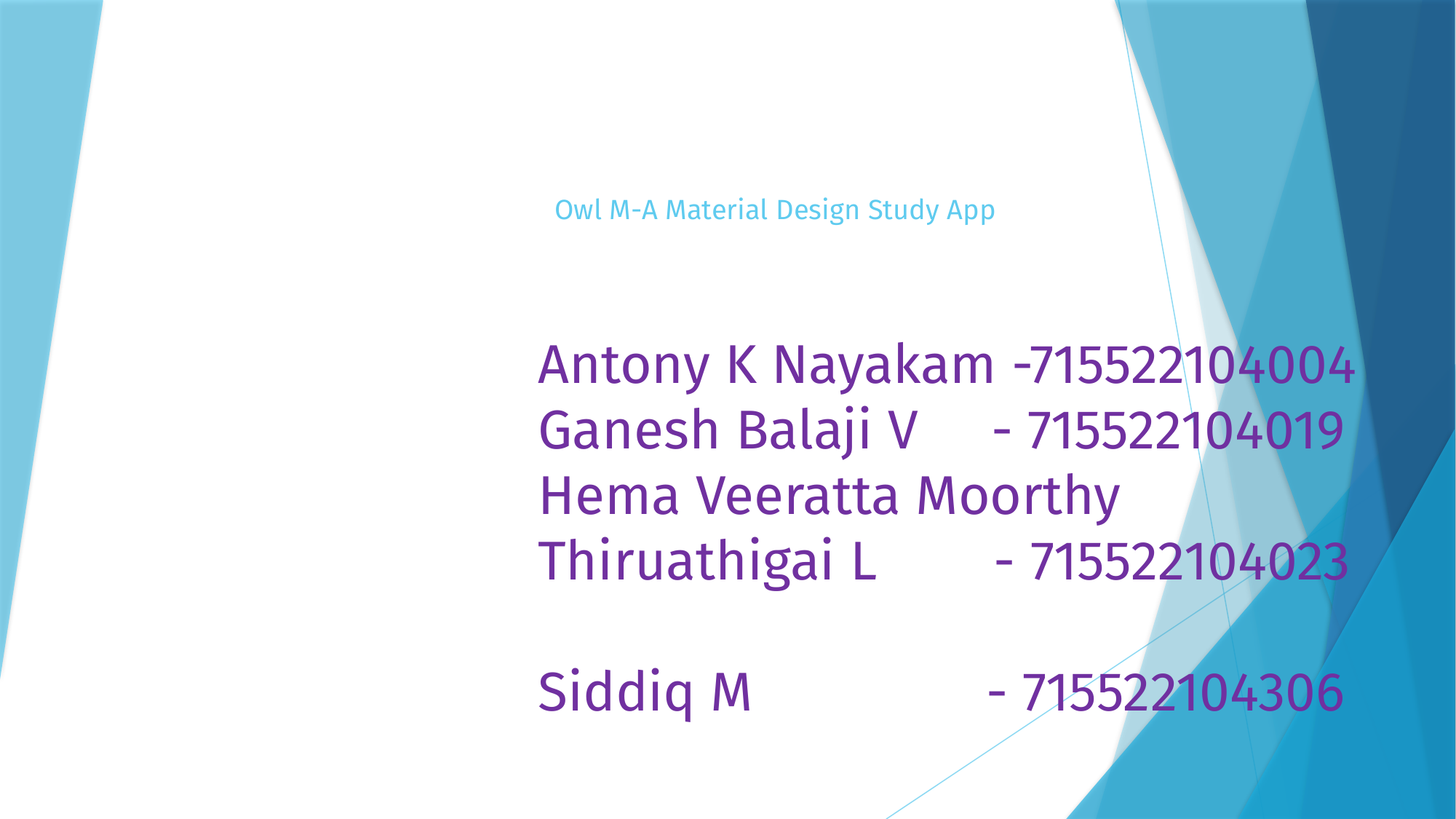

# Owl M-A Material Design Study App
Antony K Nayakam -715522104004
Ganesh Balaji V     - 715522104019
Hema Veeratta Moorthy
Thiruathigai L        - 715522104023
Siddiq M                - 715522104306